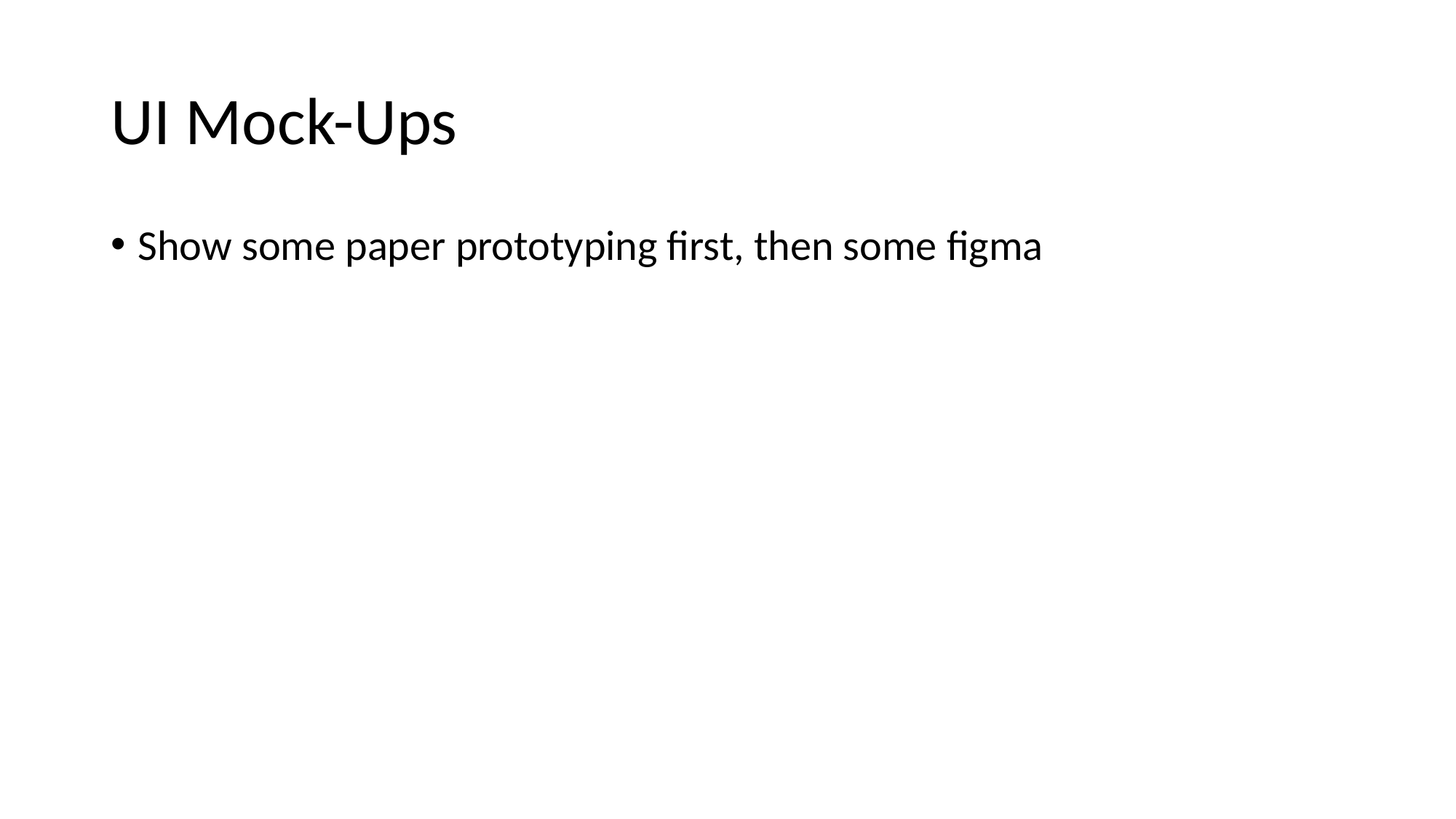

# UI Mock-Ups
Show some paper prototyping first, then some figma